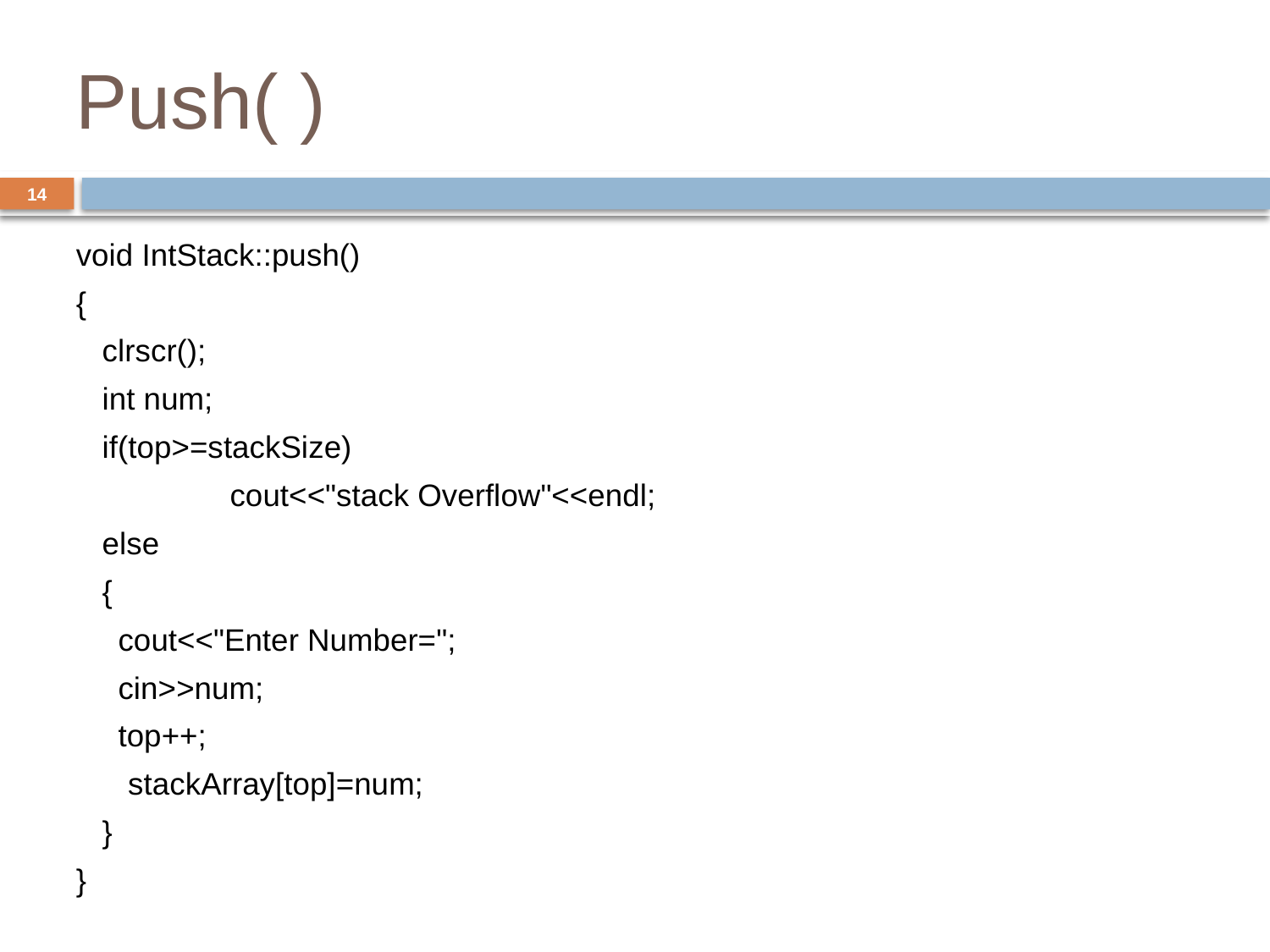

# Push( )
14
void IntStack::push()
{
   clrscr();
   int num;
   if(top>=stackSize)
     	cout<<"stack Overflow"<<endl;
   else
   {
   	cout<<"Enter Number=";
   	cin>>num;
   	top++;
      stackArray[top]=num;
   }
}